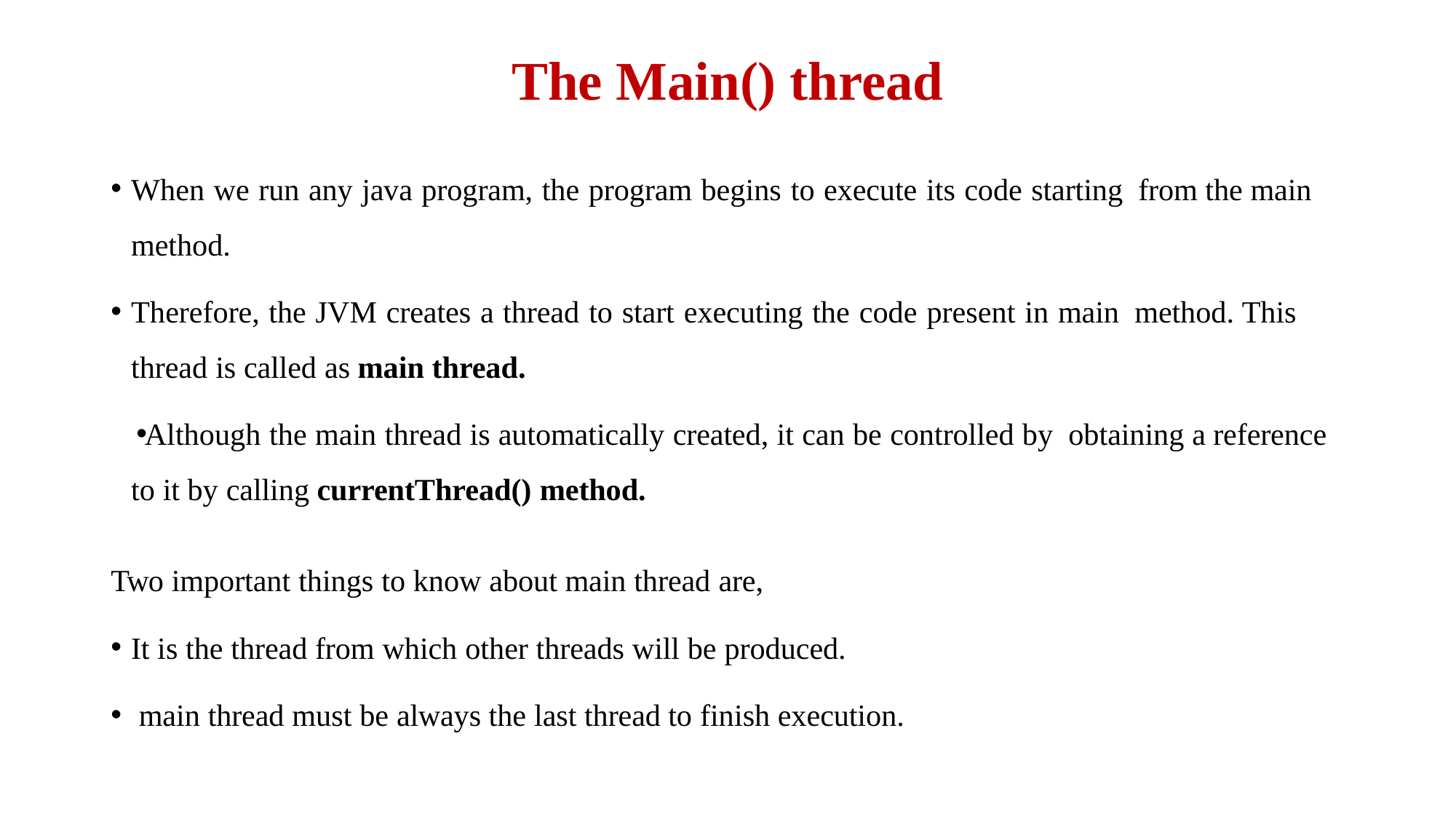

# The Main() thread
When we run any java program, the program begins to execute its code starting  from the main method.
Therefore, the JVM creates a thread to start executing the code present in main  method. This thread is called as main thread.
Although the main thread is automatically created, it can be controlled by  obtaining a reference to it by calling currentThread() method.

Two important things to know about main thread are,
It is the thread from which other threads will be produced.
 main thread must be always the last thread to finish execution.